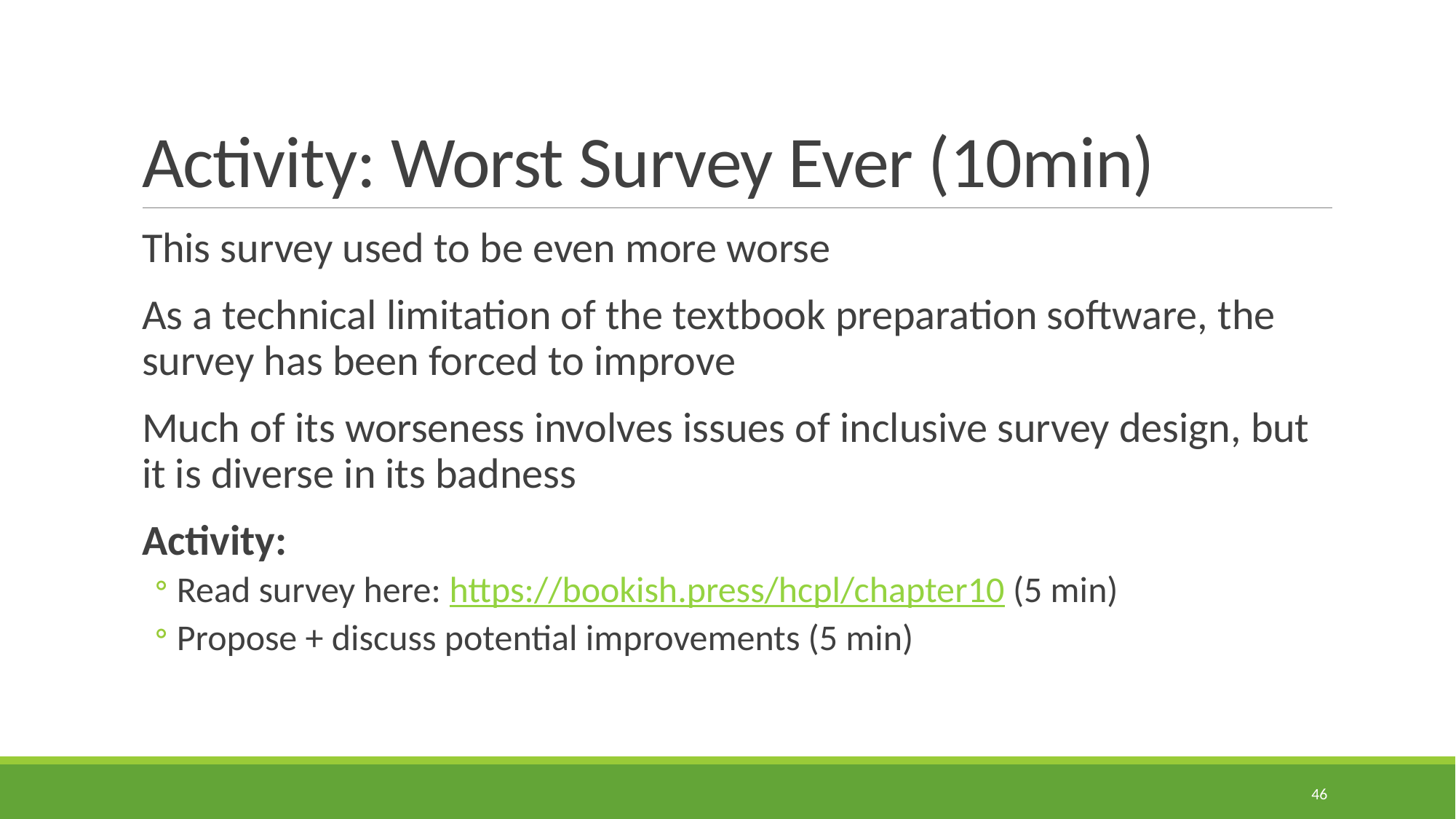

# Activity: Worst Survey Ever (10min)
This survey used to be even more worse
As a technical limitation of the textbook preparation software, the survey has been forced to improve
Much of its worseness involves issues of inclusive survey design, but it is diverse in its badness
Activity:
Read survey here: https://bookish.press/hcpl/chapter10 (5 min)
Propose + discuss potential improvements (5 min)

46